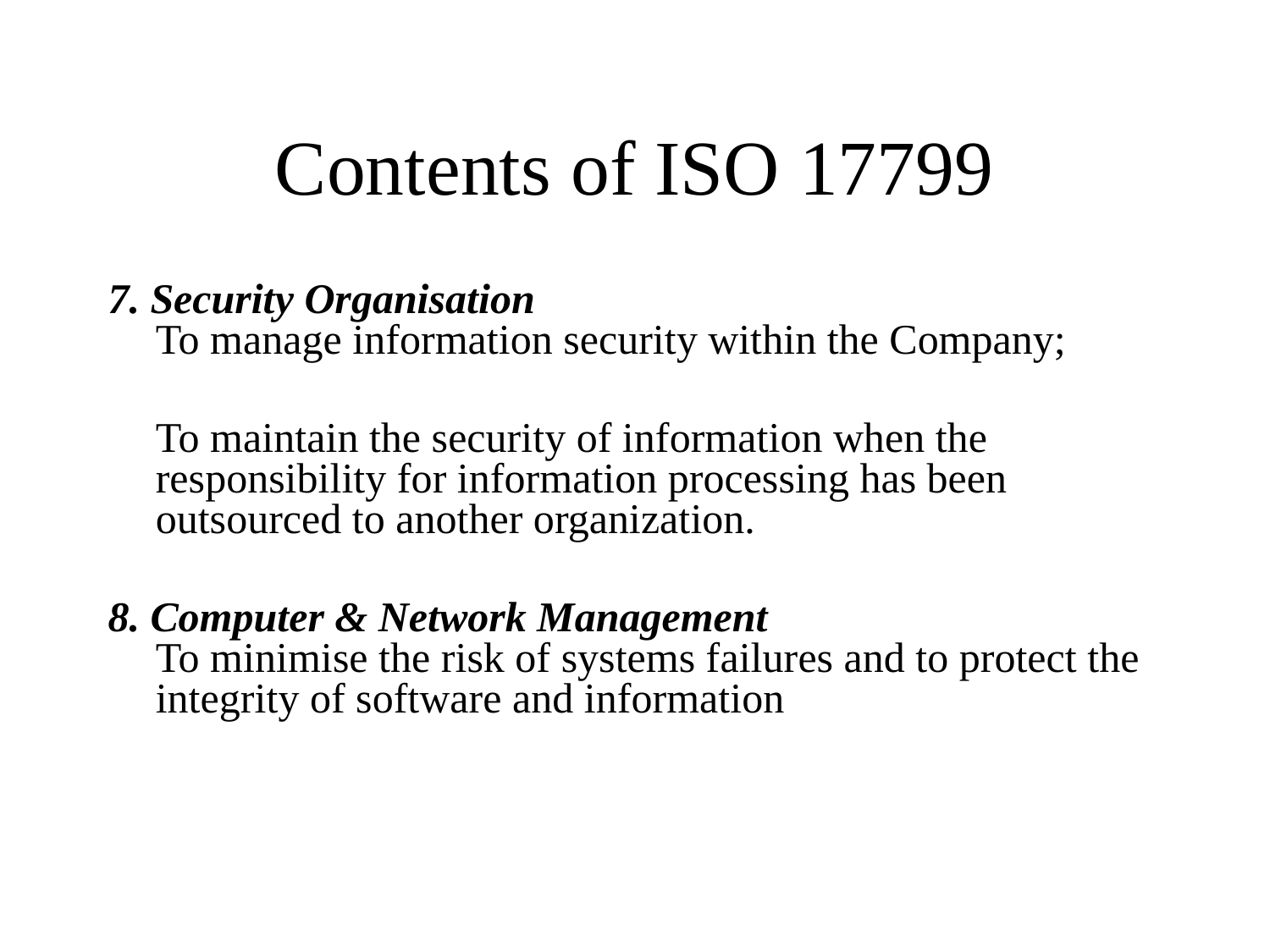

# Contents of ISO 17799
7. Security Organisation
To manage information security within the Company;

	To maintain the security of information when the responsibility for information processing has been outsourced to another organization.

8. Computer & Network Management
To minimise the risk of systems failures and to protect the integrity of software and information